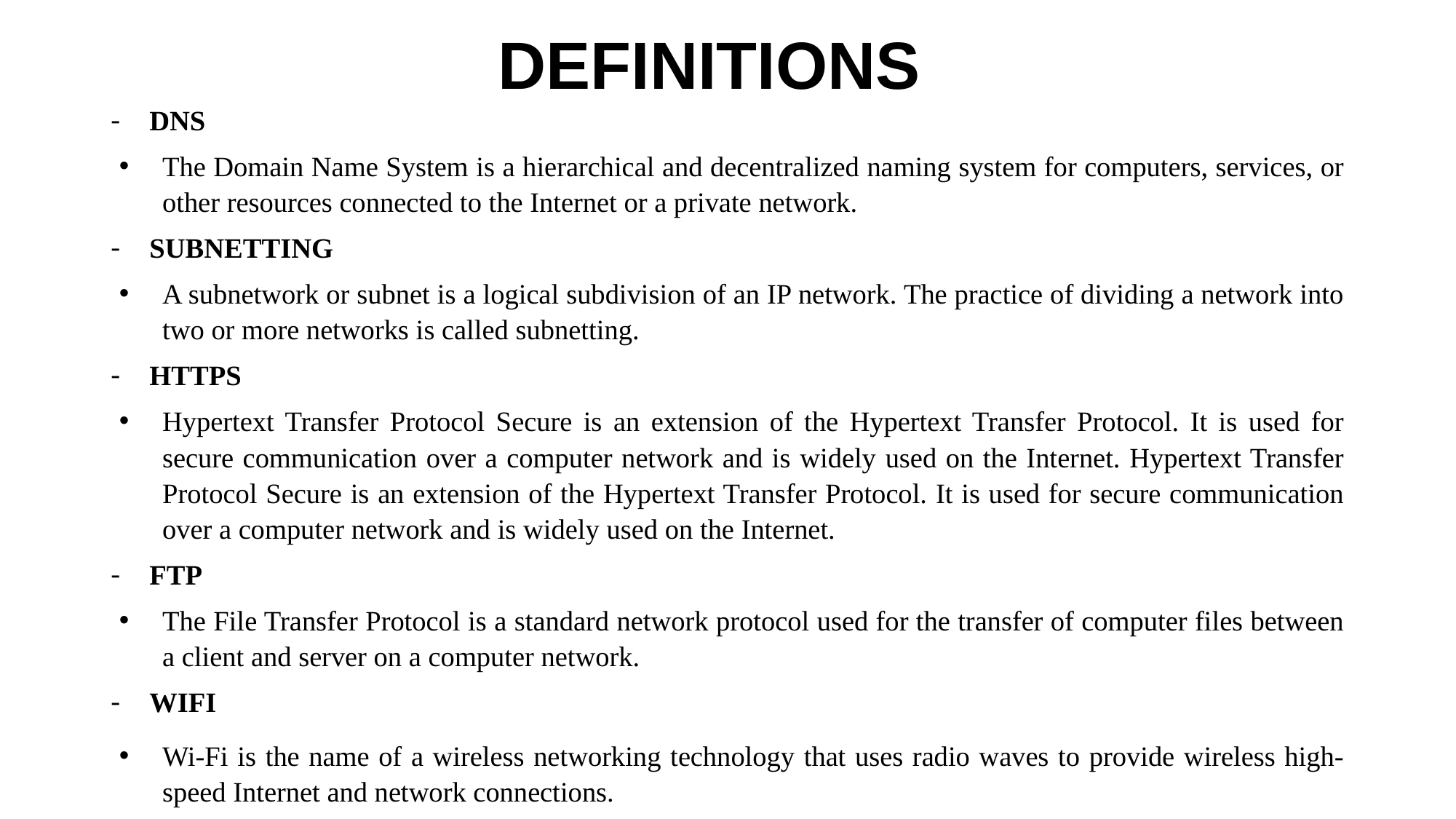

# DEFINITIONS
DNS
The Domain Name System is a hierarchical and decentralized naming system for computers, services, or other resources connected to the Internet or a private network.
SUBNETTING
A subnetwork or subnet is a logical subdivision of an IP network. The practice of dividing a network into two or more networks is called subnetting.
HTTPS
Hypertext Transfer Protocol Secure is an extension of the Hypertext Transfer Protocol. It is used for secure communication over a computer network and is widely used on the Internet. Hypertext Transfer Protocol Secure is an extension of the Hypertext Transfer Protocol. It is used for secure communication over a computer network and is widely used on the Internet.
FTP
The File Transfer Protocol is a standard network protocol used for the transfer of computer files between a client and server on a computer network.
WIFI
Wi-Fi is the name of a wireless networking technology that uses radio waves to provide wireless high-speed Internet and network connections.